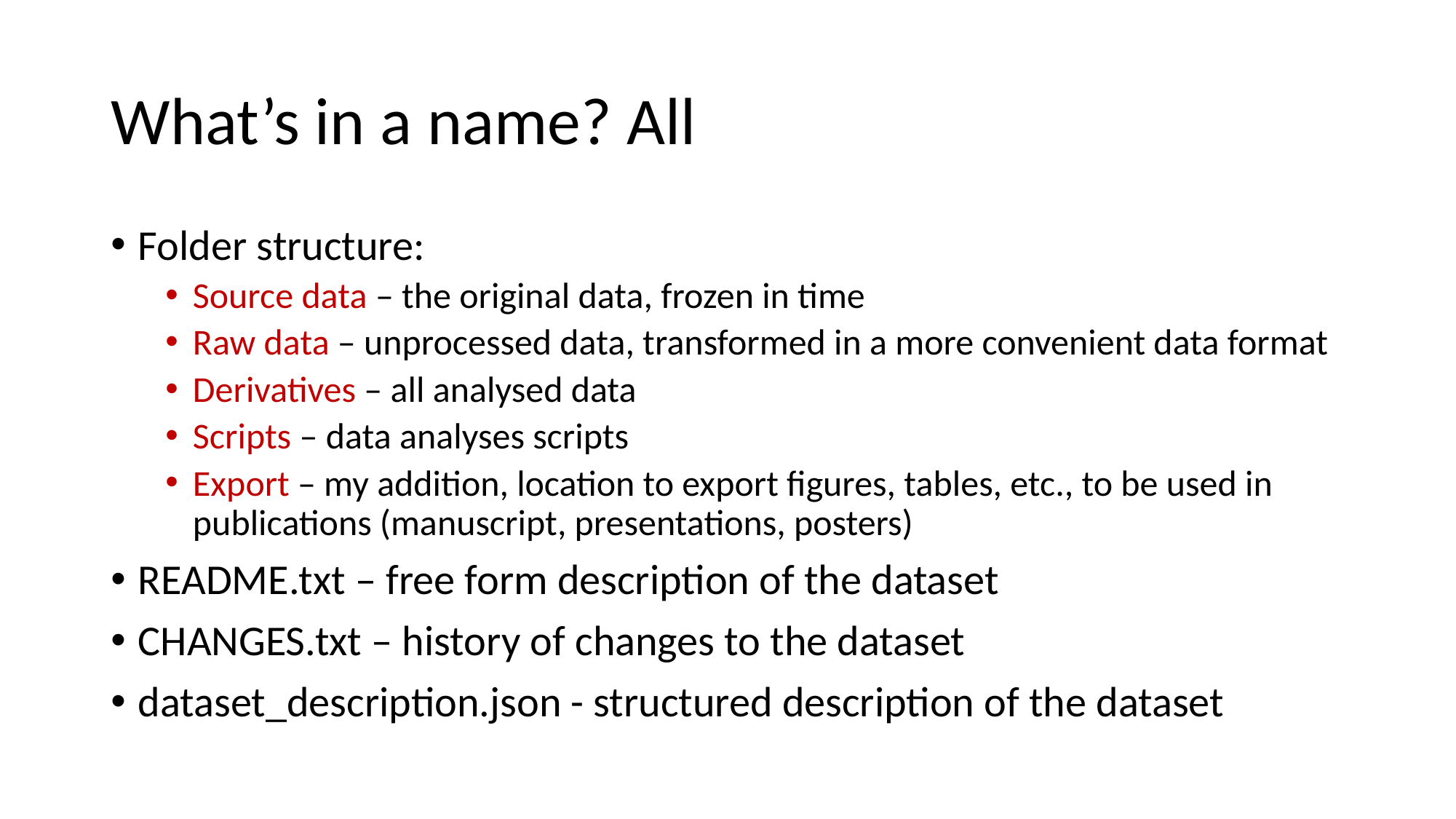

# What’s in a name? All
Folder structure:
Source data – the original data, frozen in time
Raw data – unprocessed data, transformed in a more convenient data format
Derivatives – all analysed data
Scripts – data analyses scripts
Export – my addition, location to export figures, tables, etc., to be used in publications (manuscript, presentations, posters)
README.txt – free form description of the dataset
CHANGES.txt – history of changes to the dataset
dataset_description.json - structured description of the dataset